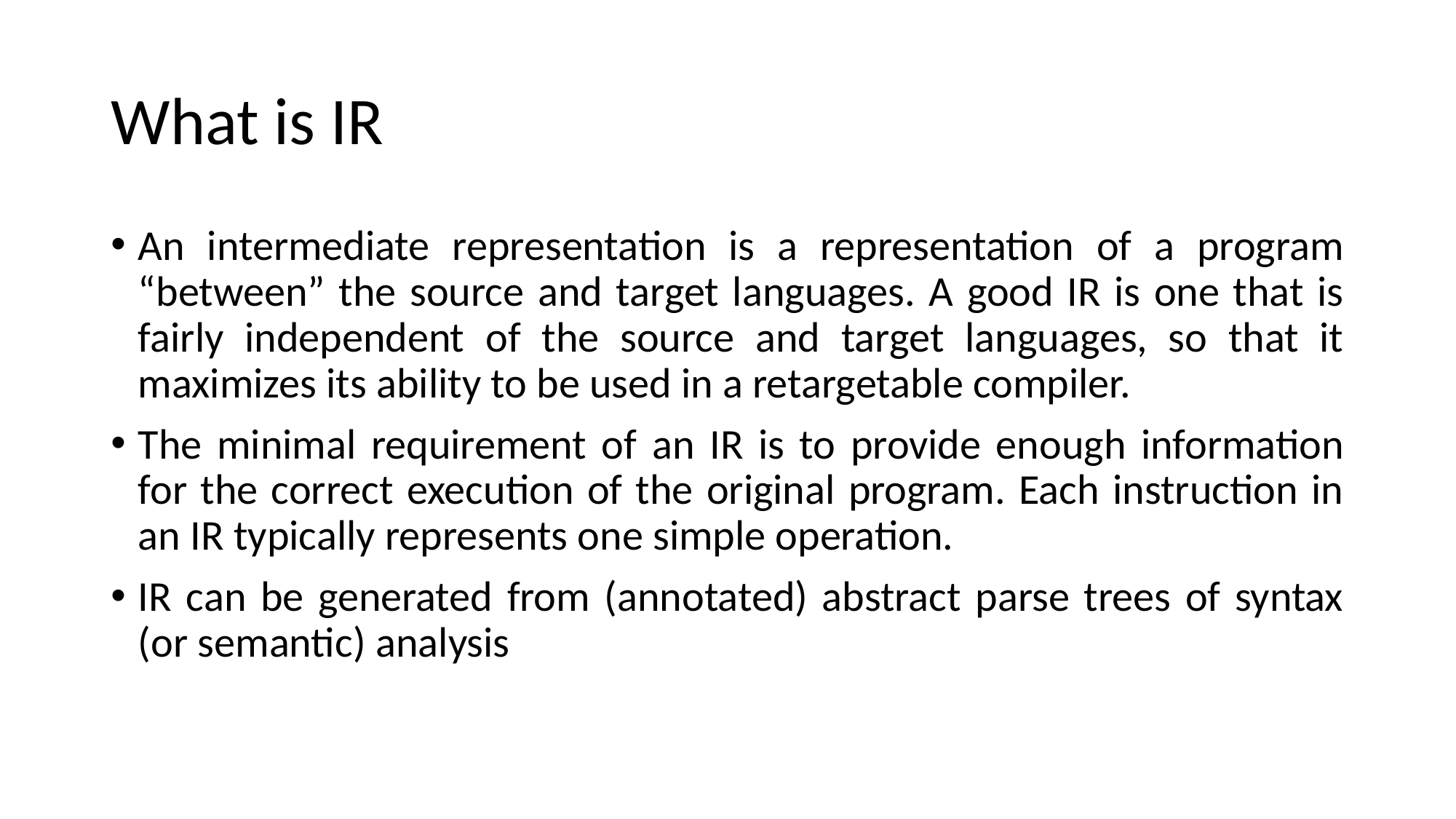

# What is IR
An intermediate representation is a representation of a program “between” the source and target languages. A good IR is one that is fairly independent of the source and target languages, so that it maximizes its ability to be used in a retargetable compiler.
The minimal requirement of an IR is to provide enough information for the correct execution of the original program. Each instruction in an IR typically represents one simple operation.
IR can be generated from (annotated) abstract parse trees of syntax (or semantic) analysis